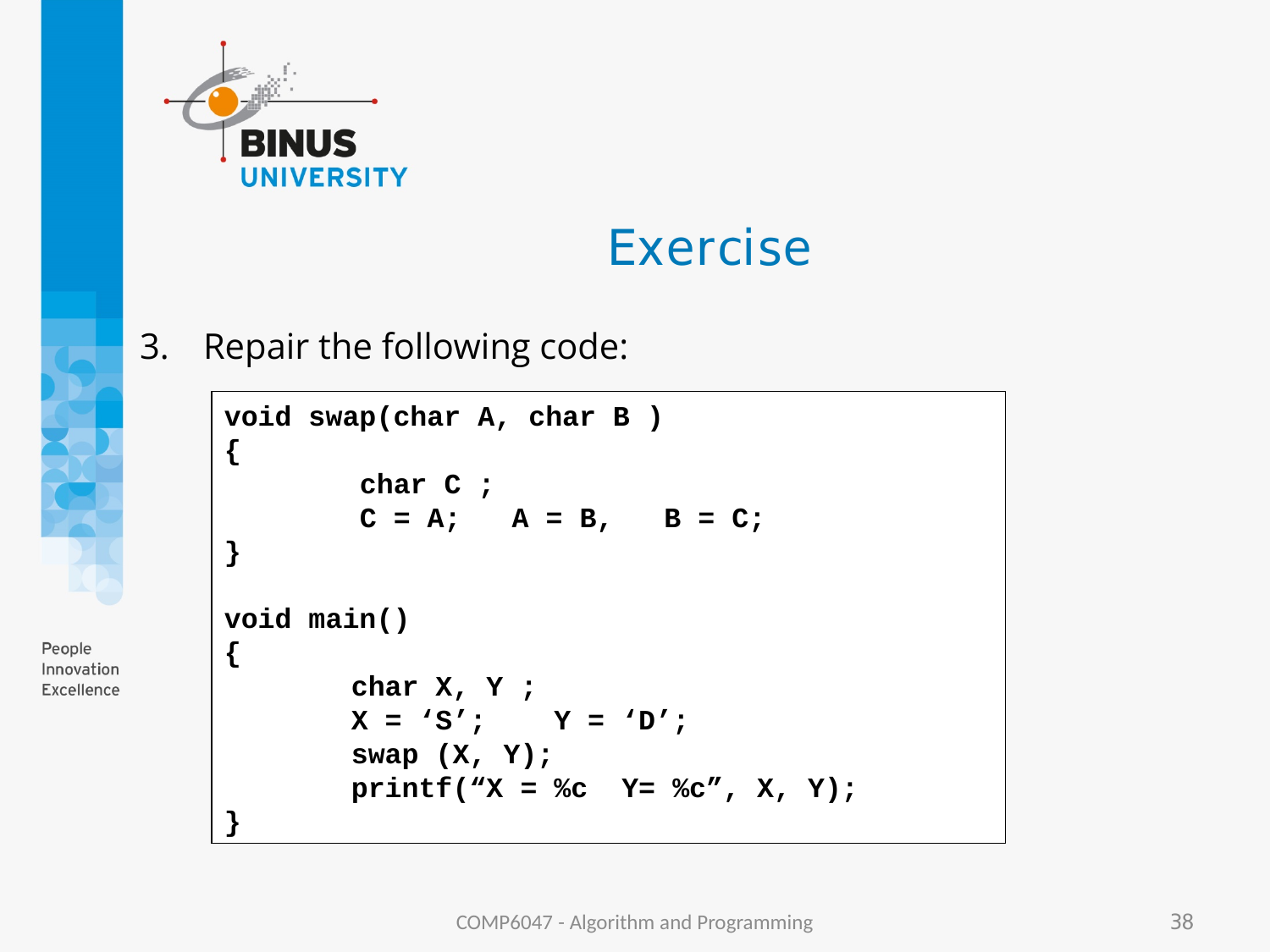

# Exercise
Repair the following code:

void swap(char A, char B )
{
        char C ;
        C = A;   A = B,   B = C;
}

void main()
{
	char X, Y ;
	X = ‘S’;    Y = ‘D’;
	swap (X, Y);
	printf(“X = %c  Y= %c”, X, Y);
}
COMP6047 - Algorithm and Programming
38